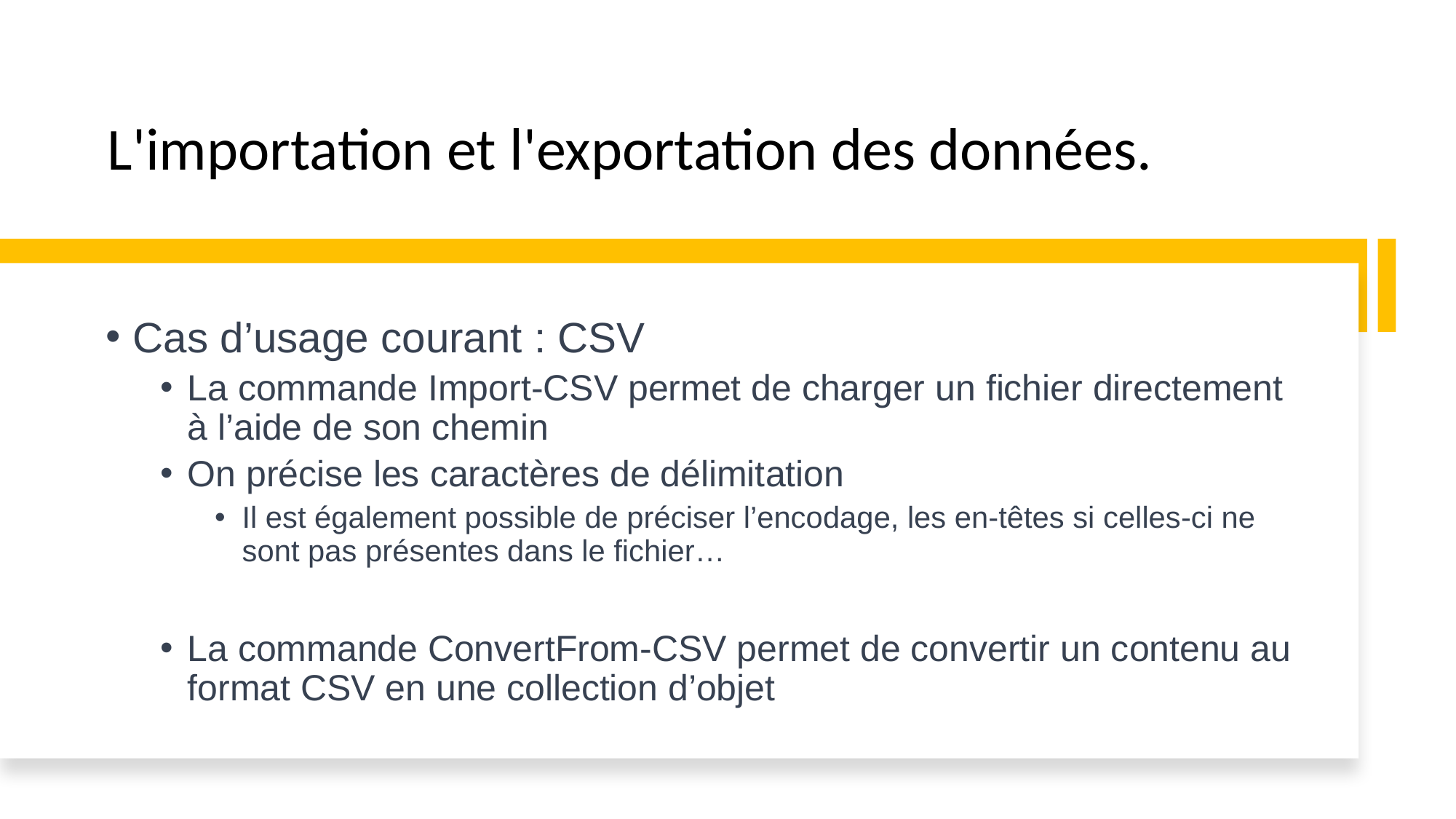

# L'importation et l'exportation des données.

Cas d’usage courant : CSV
La commande Import-CSV permet de charger un fichier directement à l’aide de son chemin
On précise les caractères de délimitation
Il est également possible de préciser l’encodage, les en-têtes si celles-ci ne sont pas présentes dans le fichier…

La commande ConvertFrom-CSV permet de convertir un contenu au format CSV en une collection d’objet